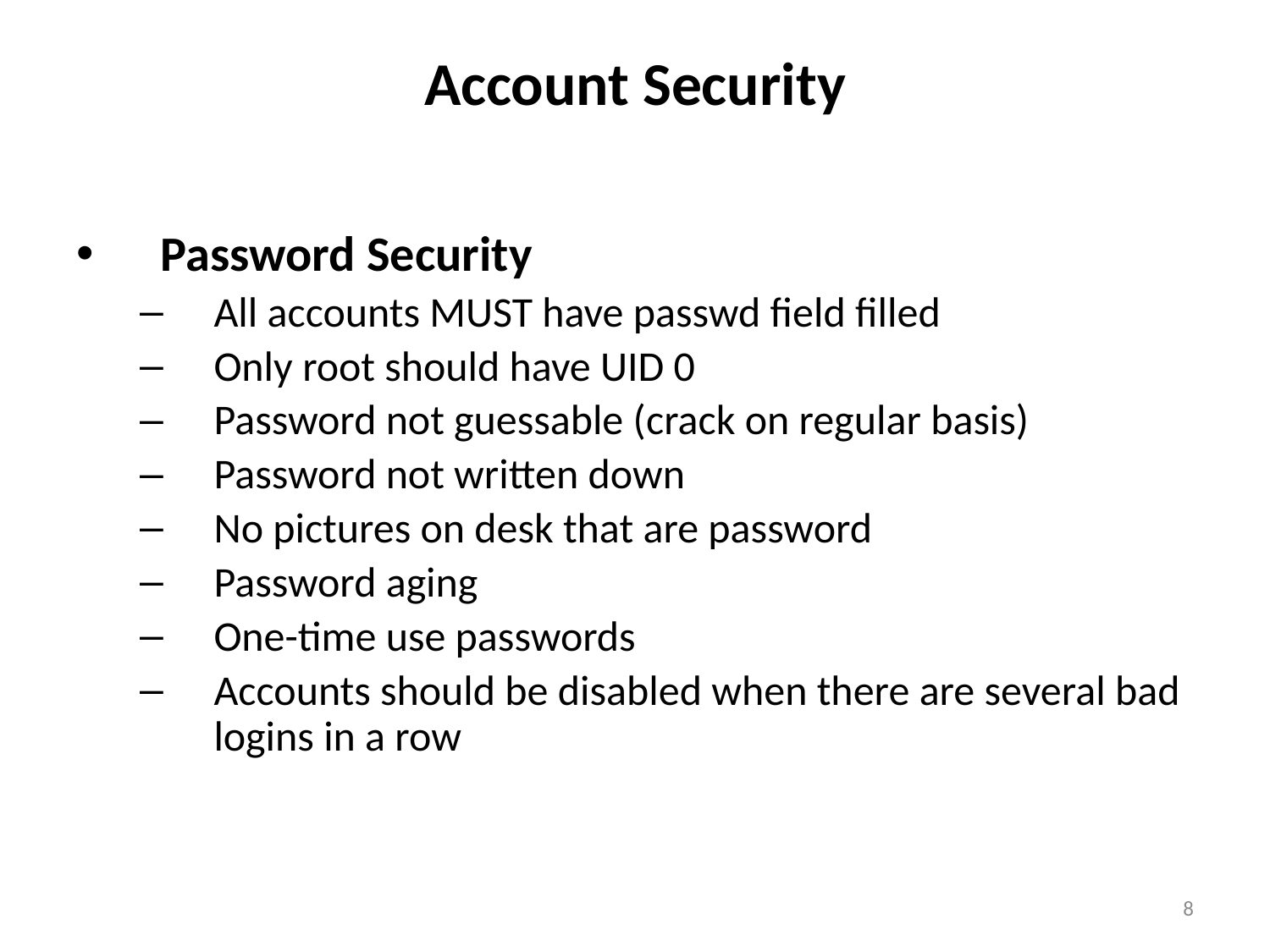

# Account Security
Password Security
All accounts MUST have passwd field filled
Only root should have UID 0
Password not guessable (crack on regular basis)
Password not written down
No pictures on desk that are password
Password aging
One-time use passwords
Accounts should be disabled when there are several bad logins in a row

8